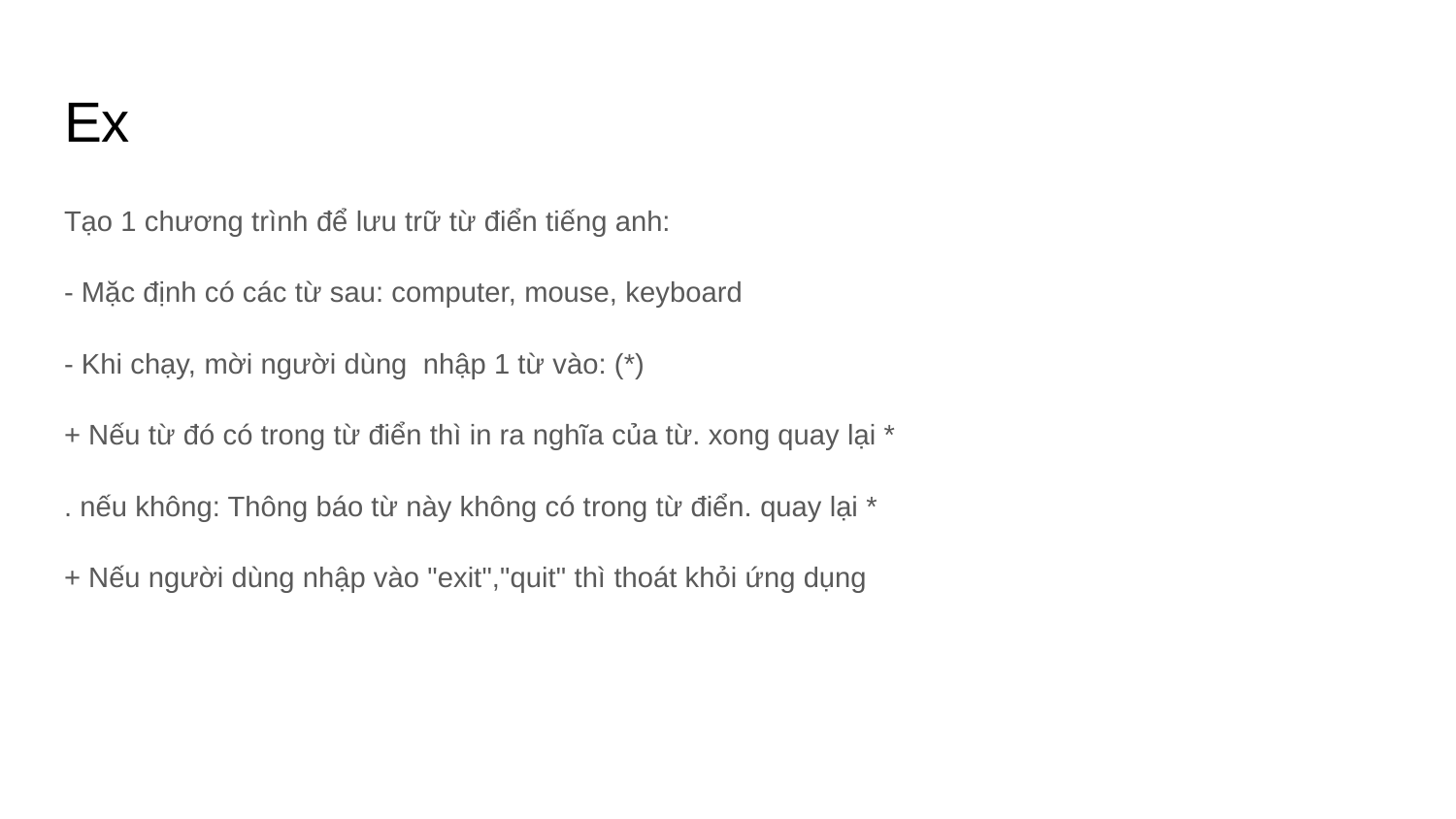

# Ex
Tạo 1 chương trình để lưu trữ từ điển tiếng anh:
- Mặc định có các từ sau: computer, mouse, keyboard
- Khi chạy, mời người dùng  nhập 1 từ vào: (*)
+ Nếu từ đó có trong từ điển thì in ra nghĩa của từ. xong quay lại *
. nếu không: Thông báo từ này không có trong từ điển. quay lại *
+ Nếu người dùng nhập vào "exit","quit" thì thoát khỏi ứng dụng